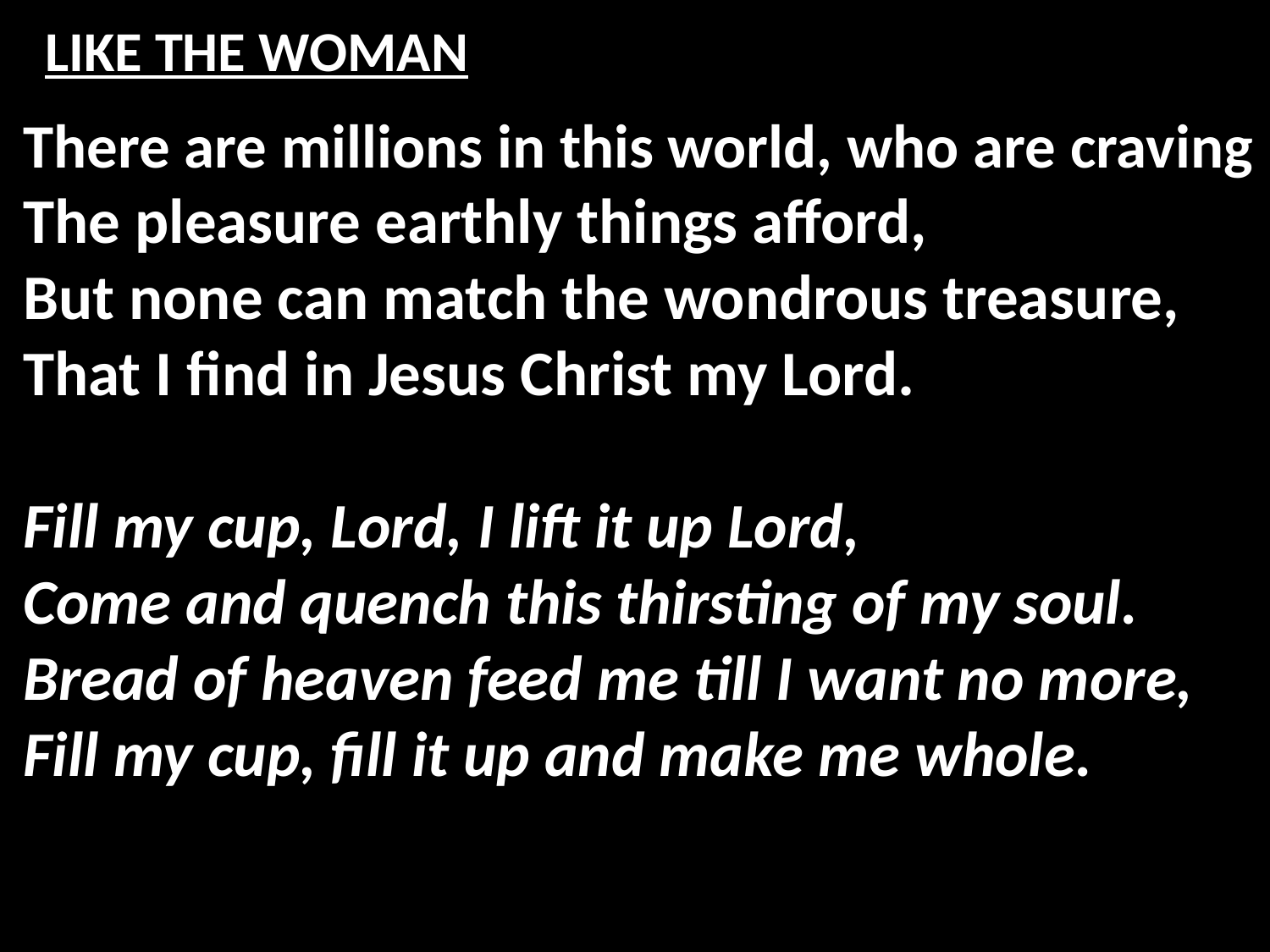

# LIKE THE WOMAN
There are millions in this world, who are craving
The pleasure earthly things afford,
But none can match the wondrous treasure,
That I find in Jesus Christ my Lord.

Fill my cup, Lord, I lift it up Lord,
Come and quench this thirsting of my soul.
Bread of heaven feed me till I want no more,
Fill my cup, fill it up and make me whole.